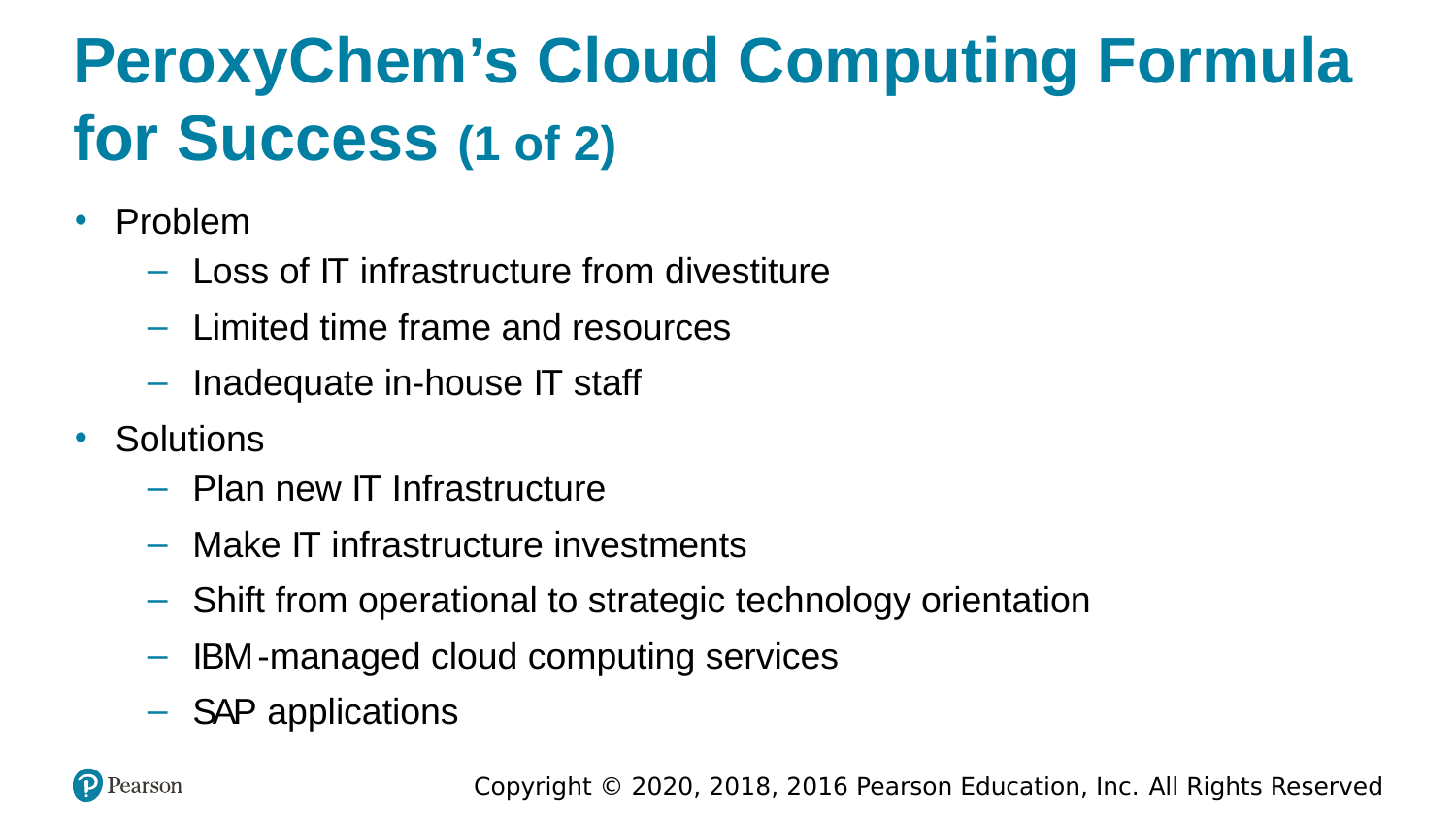

# PeroxyChem’s Cloud Computing Formula for Success (1 of 2)
Problem
Loss of I T infrastructure from divestiture
Limited time frame and resources
Inadequate in-house I T staff
Solutions
Plan new I T Infrastructure
Make I T infrastructure investments
Shift from operational to strategic technology orientation
I B M -managed cloud computing services
S A P applications